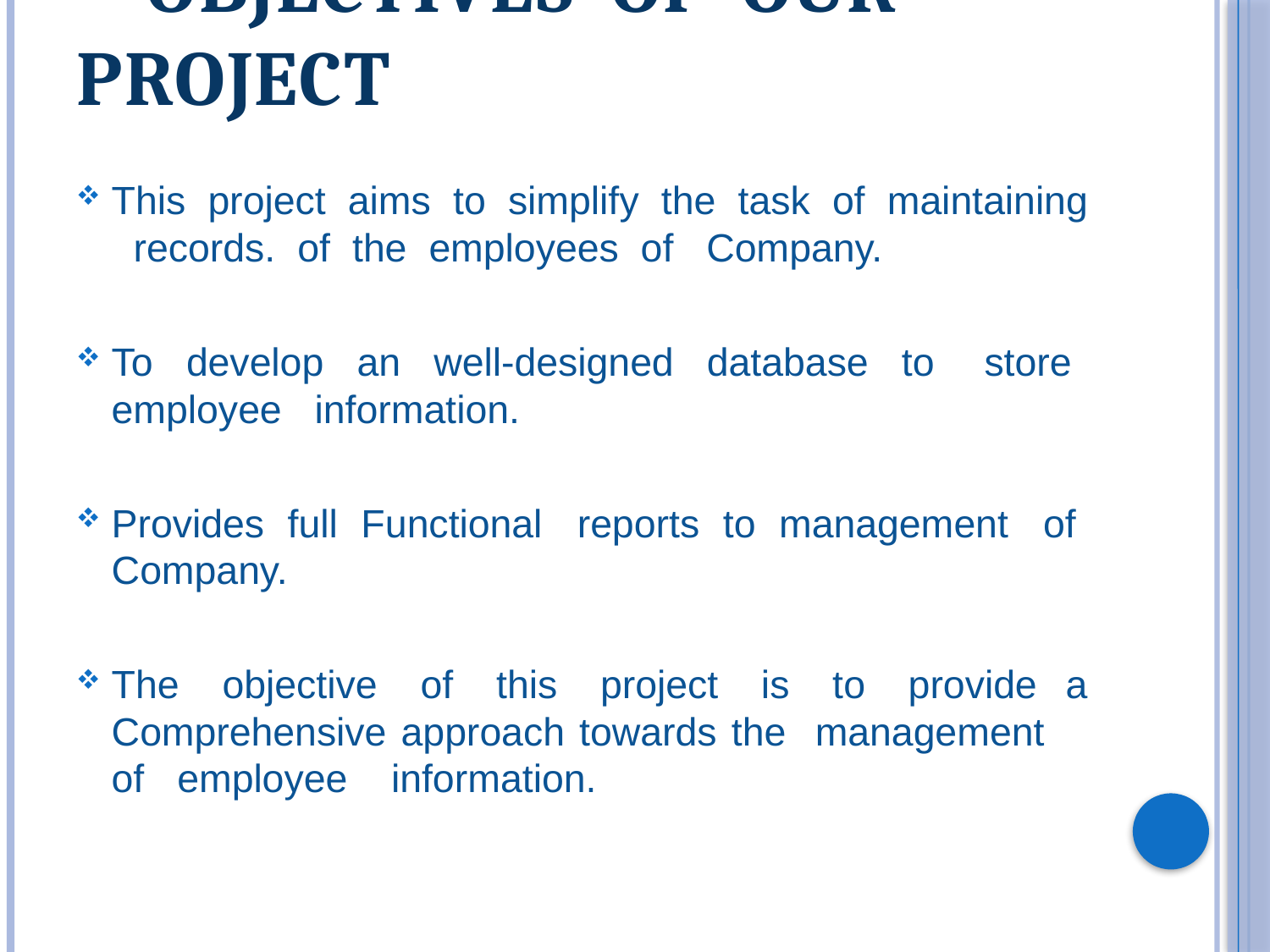

# Objectives  of  our  project
This  project  aims  to  simplify  the  task  of  maintaining   records.  of  the  employees  of   Company.

To  develop  an  well-designed  database  to   store  employee   information.

Provides  full  Functional   reports  to  management   of  Company.

The   objective   of   this   project   is   to   provide  a Comprehensive approach towards the  management    of   employee    information.